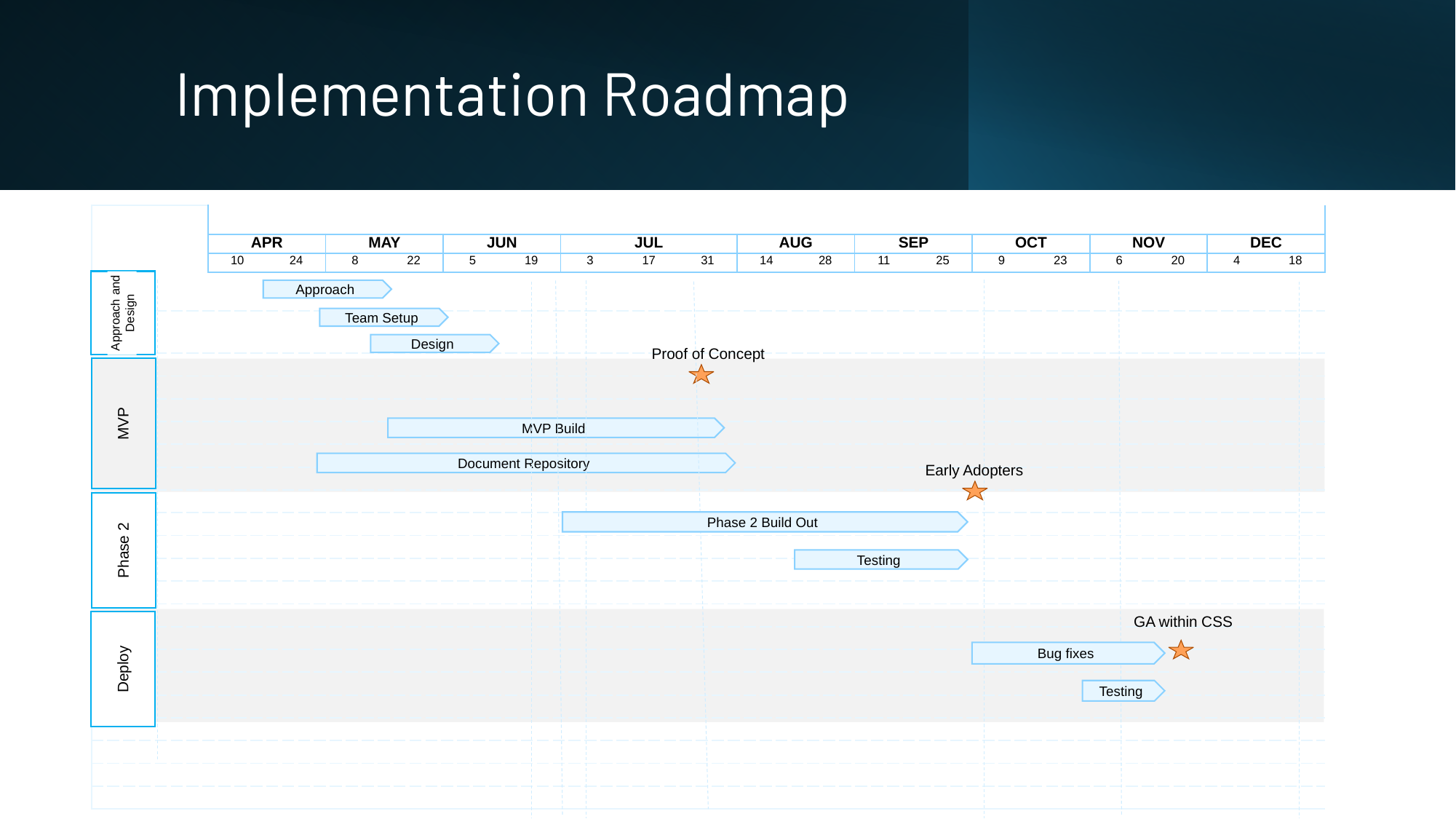

# Implementation Roadmap
|  |  |  |  |  |  |  |  |  |  |  |  |  |  |  |  |  |  |  |  |
| --- | --- | --- | --- | --- | --- | --- | --- | --- | --- | --- | --- | --- | --- | --- | --- | --- | --- | --- | --- |
|  | APR |  | MAY |  | JUN |  | JUL |  |  | AUG |  | SEP |  | OCT |  | NOV |  | DEC |  |
|  | 10 | 24 | 8 | 22 | 5 | 19 | 3 | 17 | 31 | 14 | 28 | 11 | 25 | 9 | 23 | 6 | 20 | 4 | 18 |
|  |  |  |  |  |  |  |  |  |  |  |  |  |  |  |  |  |  |  |  |
|  |  |  |  |  |  |  |  |  |  |  |  |  |  |  |  |  |  |  |  |
|  |  |  |  |  |  |  |  |  |  |  |  |  |  |  |  |  |  |  |  |
|  |  |  |  |  |  |  |  |  |  |  |  |  |  |  |  |  |  |  |  |
|  |  |  |  |  |  |  |  |  |  |  |  |  |  |  |  |  |  |  |  |
|  |  |  |  |  |  |  |  |  |  |  |  |  |  |  |  |  |  |  |  |
|  |  |  |  |  |  |  |  |  |  |  |  |  |  |  |  |  |  |  |  |
|  |  |  |  |  |  |  |  |  |  |  |  |  |  |  |  |  |  |  |  |
|  |  |  |  |  |  |  |  |  |  |  |  |  |  |  |  |  |  |  |  |
|  |  |  |  |  |  |  |  |  |  |  |  |  |  |  |  |  |  |  |  |
|  |  |  |  |  |  |  |  |  |  |  |  |  |  |  |  |  |  |  |  |
|  |  |  |  |  |  |  |  |  |  |  |  |  |  |  |  |  |  |  |  |
|  |  |  |  |  |  |  |  |  |  |  |  |  |  |  |  |  |  |  |  |
|  |  |  |  |  |  |  |  |  |  |  |  |  |  |  |  |  |  |  |  |
|  |  |  |  |  |  |  |  |  |  |  |  |  |  |  |  |  |  |  |  |
|  |  |  |  |  |  |  |  |  |  |  |  |  |  |  |  |  |  |  |  |
|  |  |  |  |  |  |  |  |  |  |  |  |  |  |  |  |  |  |  |  |
|  |  |  |  |  |  |  |  |  |  |  |  |  |  |  |  |  |  |  |  |
|  |  |  |  |  |  |  |  |  |  |  |  |  |  |  |  |  |  |  |  |
|  |  |  |  |  |  |  |  |  |  |  |  |  |  |  |  |  |  |  |  |
|  |  |  |  |  |  |  |  |  |  |  |  |  |  |  |  |  |  |  |  |
|  |  |  |  |  |  |  |  |  |  |  |  |  |  |  |  |  |  |  |  |

Approach and Design
Approach
Team Setup
Design
Proof of Concept

MVP

MVP Build
Document Repository
Early Adopters

Phase 2
Phase 2 Build Out
Testing

Deploy
GA within CSS

Bug fixes
Testing